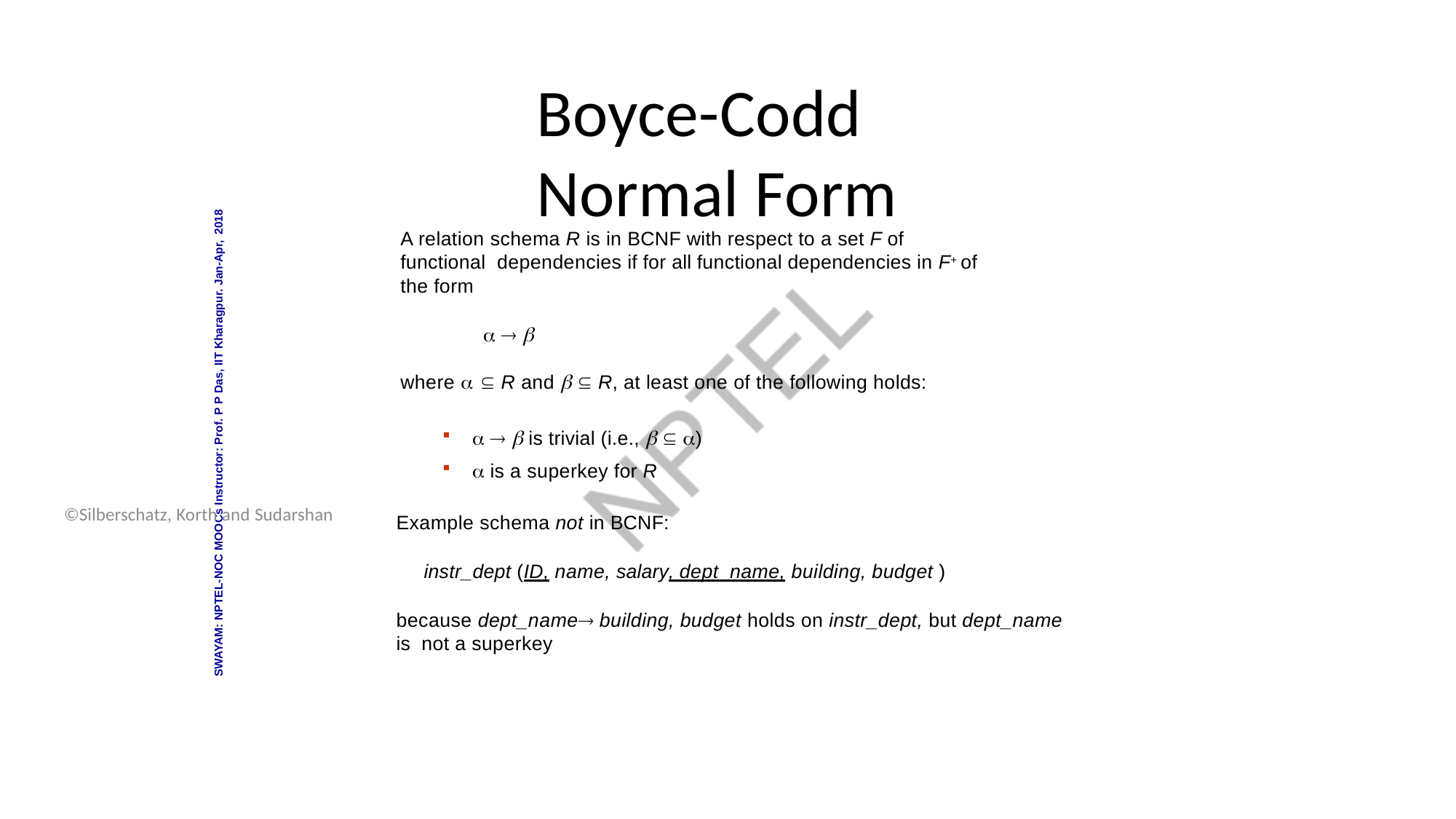

Database System Concepts - 6th Edition
17.6
©Silberschatz, Korth and Sudarshan
# Boyce-Codd Normal Form
SWAYAM: NPTEL-NOC MOOCs Instructor: Prof. P P Das, IIT Kharagpur. Jan-Apr, 2018
A relation schema R is in BCNF with respect to a set F of functional  dependencies if for all functional dependencies in F+ of the form

α → β
where α ⊆ R and β ⊆ R, at least one of the following holds:

α → β is trivial (i.e., β ⊆ α)
α is a superkey for R

Example schema not in BCNF:

instr_dept (ID, name, salary, dept_name, building, budget )

because dept_name→ building, budget holds on instr_dept, but dept_name is  not a superkey